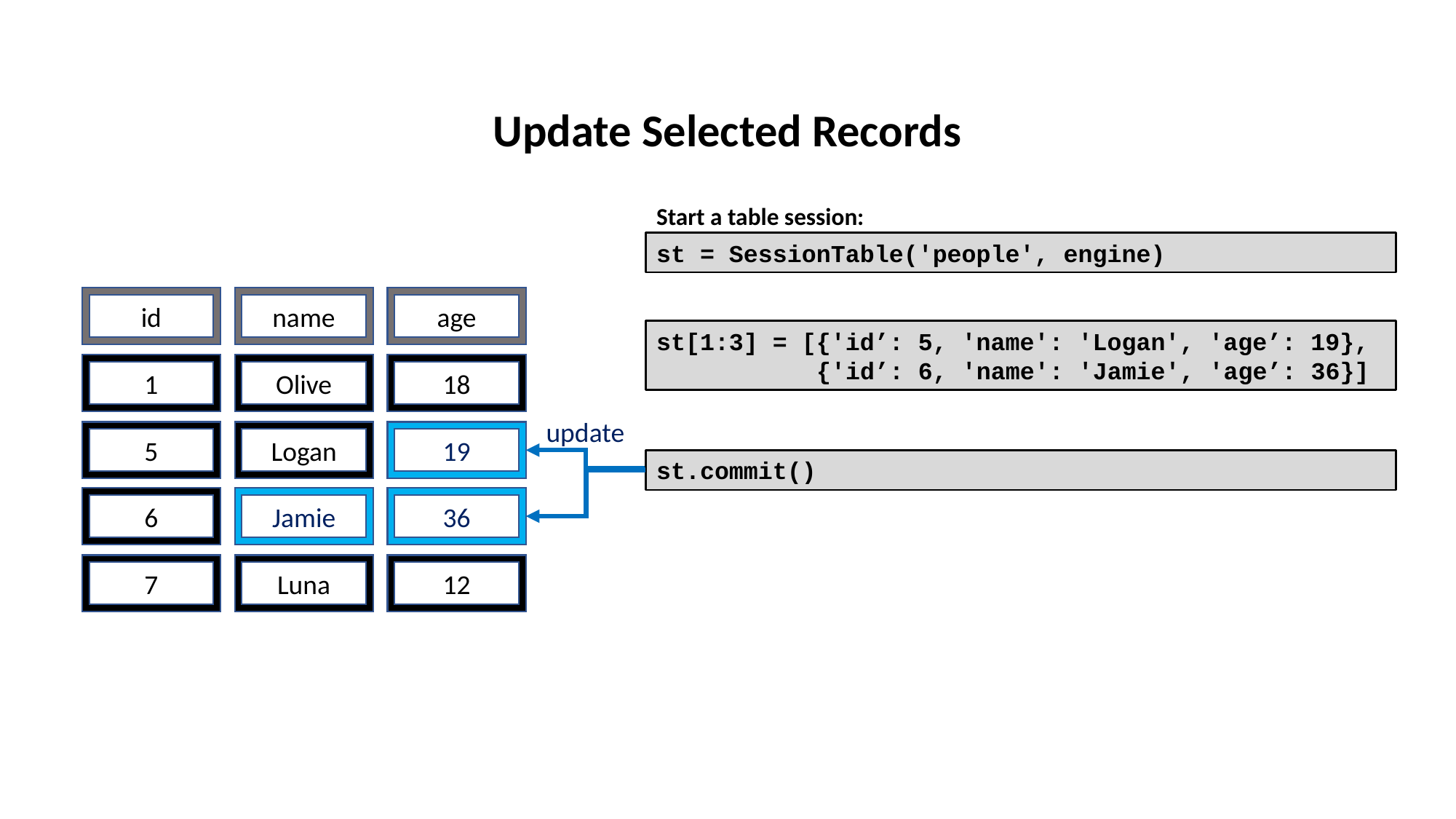

Update Selected Records
Start a table session:
st = SessionTable('people', engine)
name
age
id
st[1:3] = [{'id’: 5, 'name': 'Logan', 'age’: 19},
           {'id’: 6, 'name': 'Jamie', 'age’: 36}]
1
Olive
18
update
5
Logan
19
st.commit()
6
Jamie
36
7
Luna
12